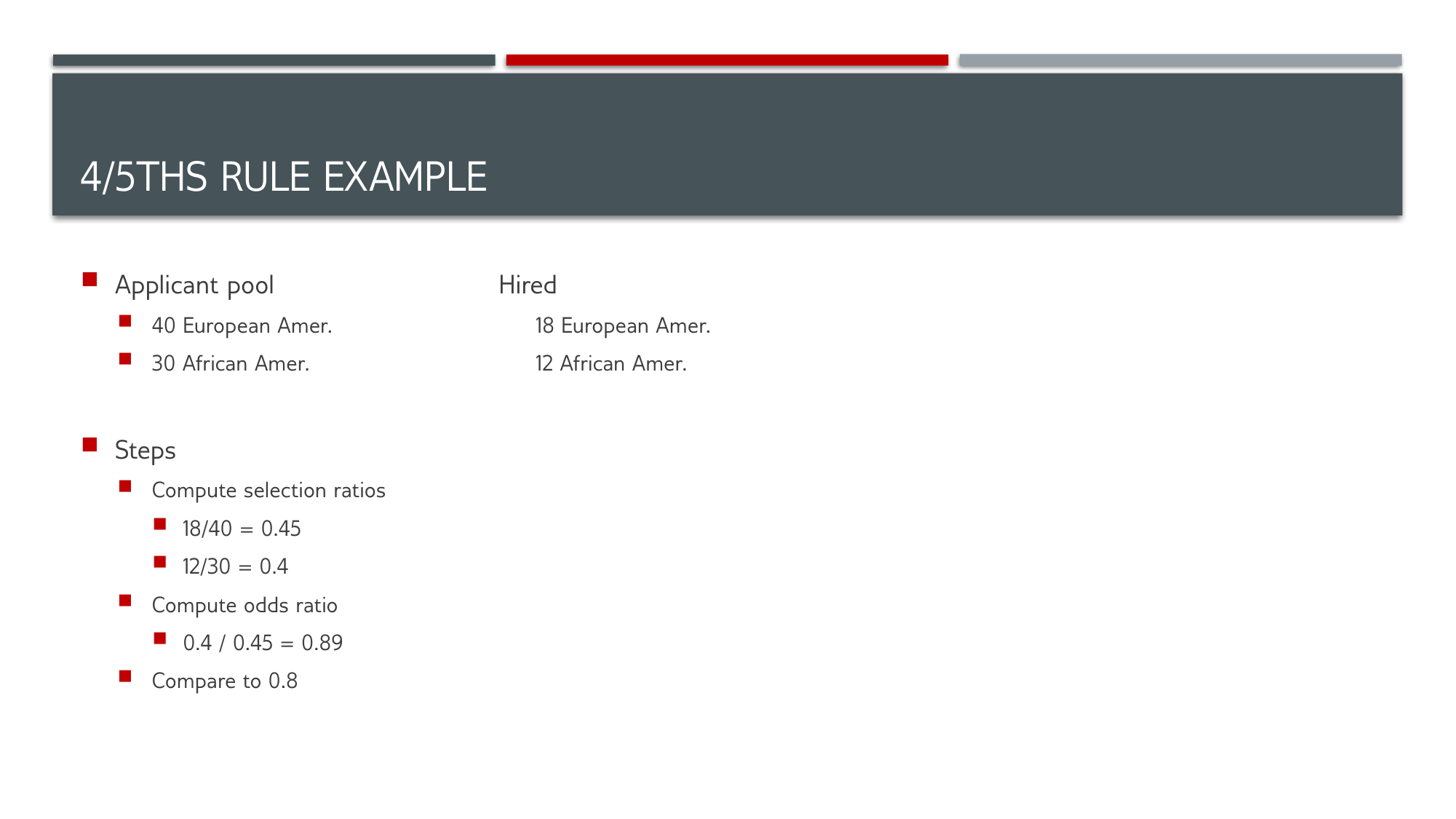

# 4/5ths Rule Example
Applicant pool	Hired
40 European Amer.	18 European Amer.
30 African Amer.	12 African Amer.

Steps
Compute selection ratios
18/40 = 0.45
12/30 = 0.4
Compute odds ratio
0.4 / 0.45 = 0.89
Compare to 0.8